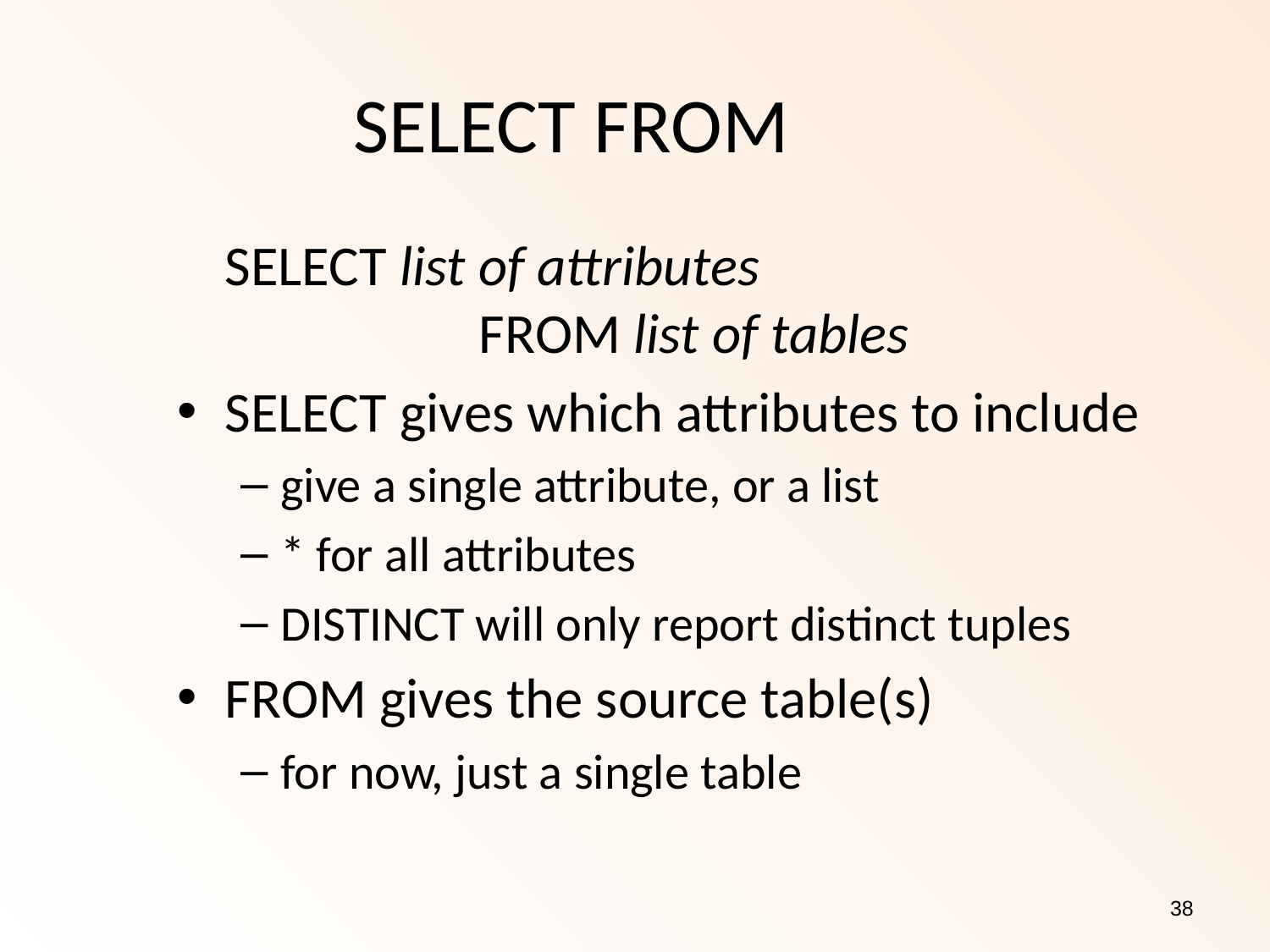

SELECT FROM
	SELECT list of attributes
		FROM list of tables
SELECT gives which attributes to include
give a single attribute, or a list
* for all attributes
DISTINCT will only report distinct tuples
FROM gives the source table(s)
for now, just a single table
38